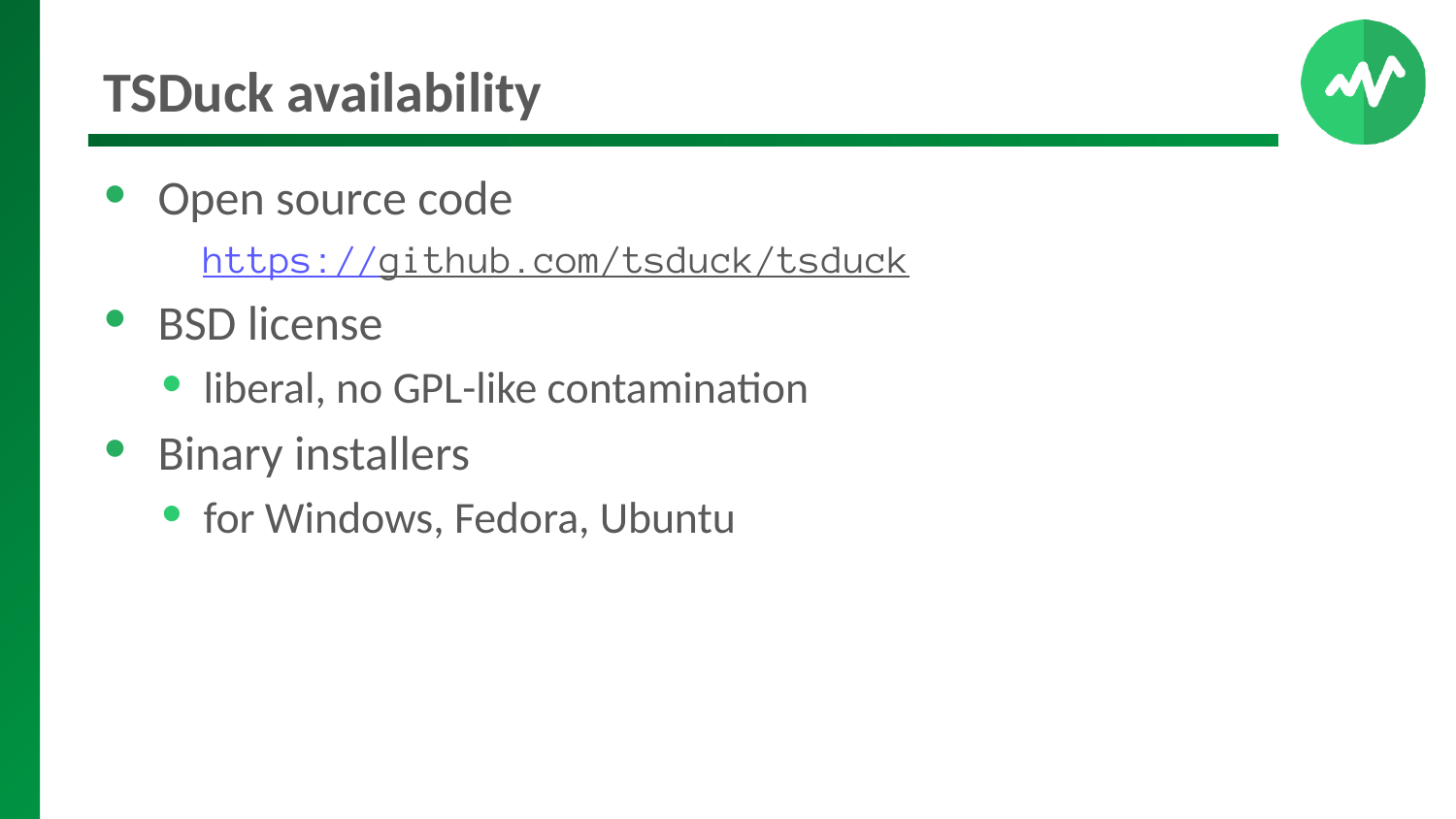

# TSDuck availability
Open source code
https://github.com/tsduck/tsduck
BSD license
liberal, no GPL-like contamination
Binary installers
for Windows, Fedora, Ubuntu